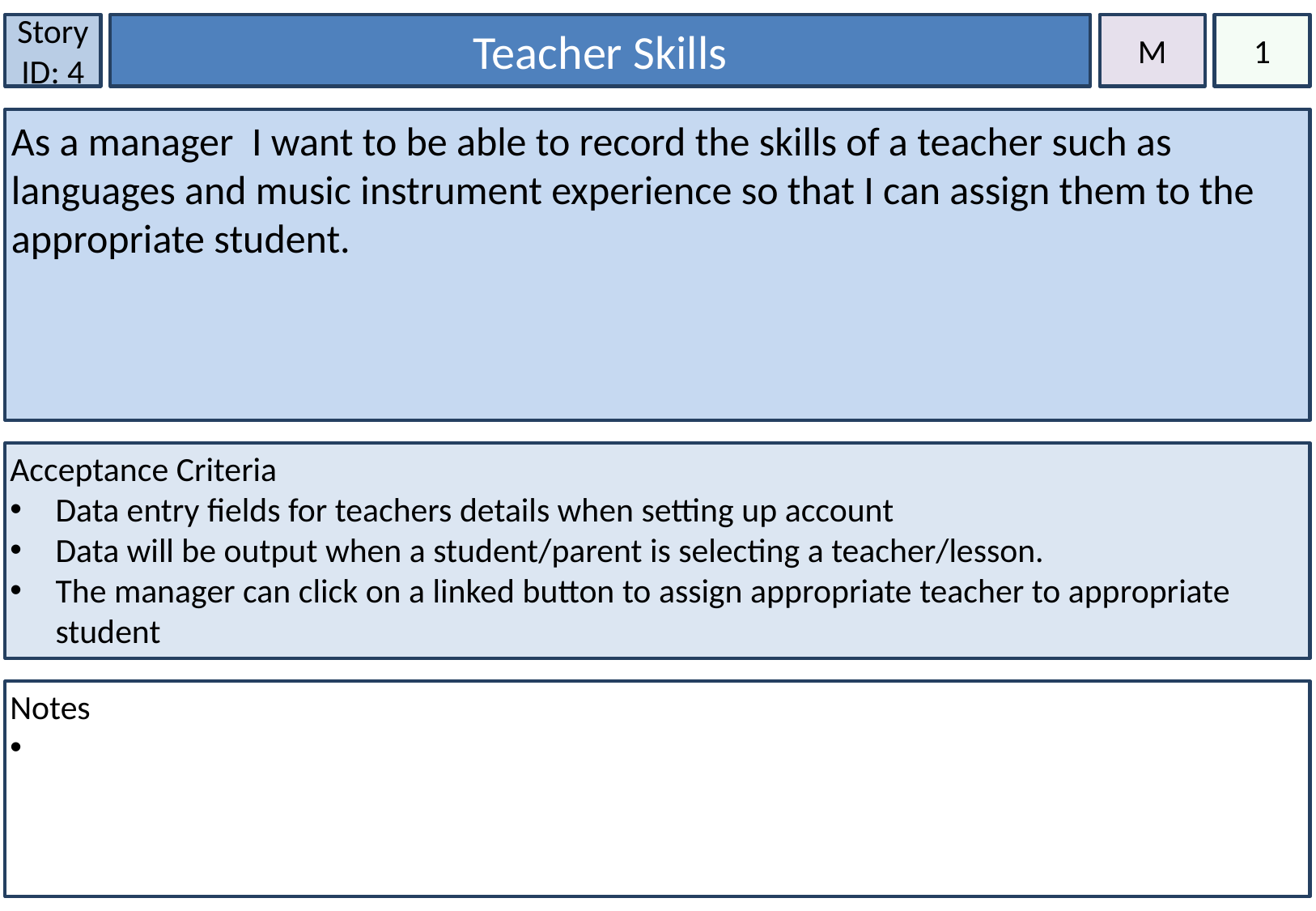

Story ID: 4

1

Teacher Skills

M

As a manager  I want to be able to record the skills of a teacher such as languages and music instrument experience so that I can assign them to the appropriate student.

Acceptance Criteria
Data entry fields for teachers details when setting up account
Data will be output when a student/parent is selecting a teacher/lesson.
The manager can click on a linked button to assign appropriate teacher to appropriate student

Notes